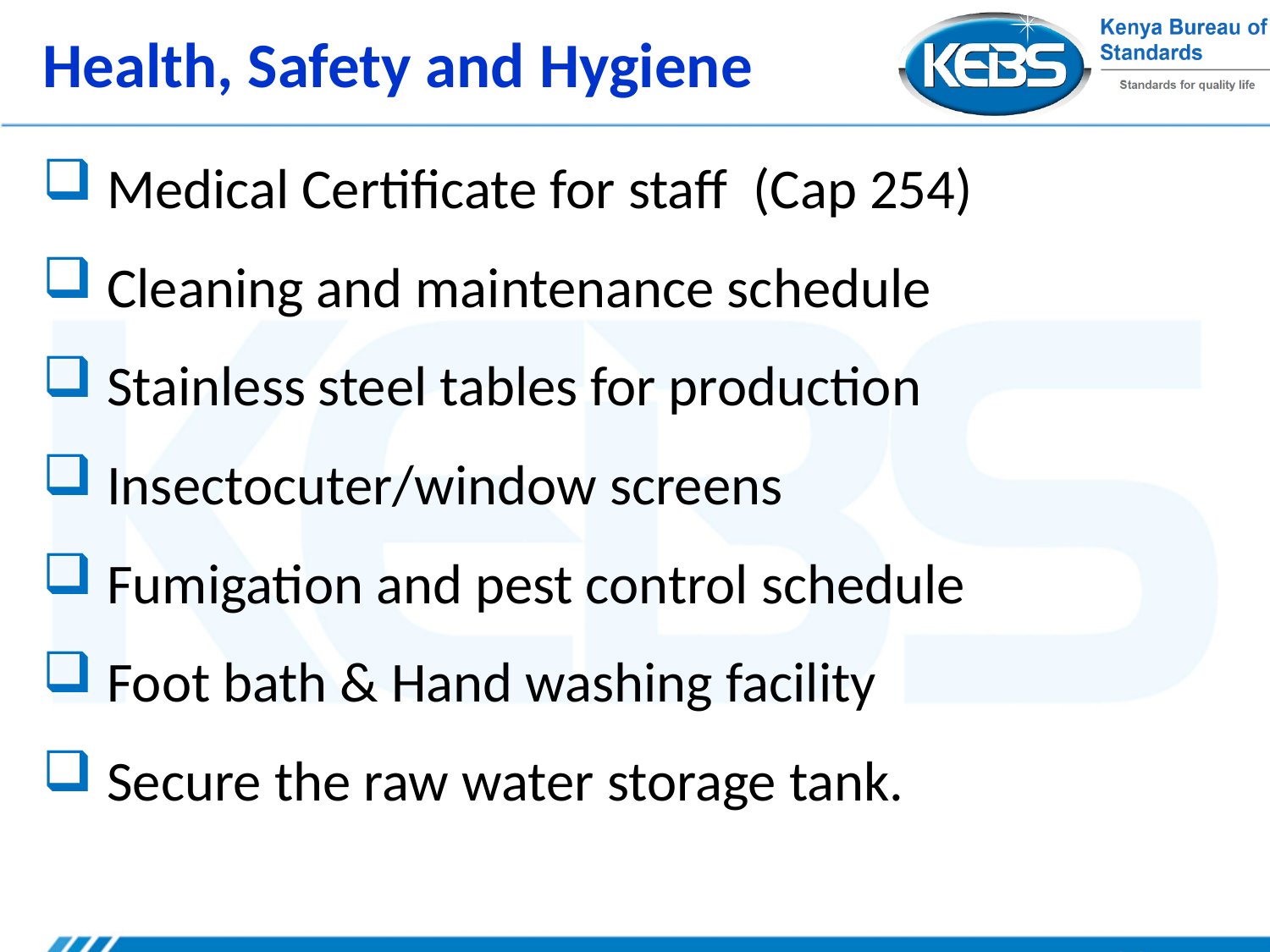

# Health, Safety and Hygiene
Medical Certificate for staff  (Cap 254)

Cleaning and maintenance schedule

Stainless steel tables for production

Insectocuter/window screens

Fumigation and pest control schedule

Foot bath & Hand washing facility

Secure the raw water storage tank.